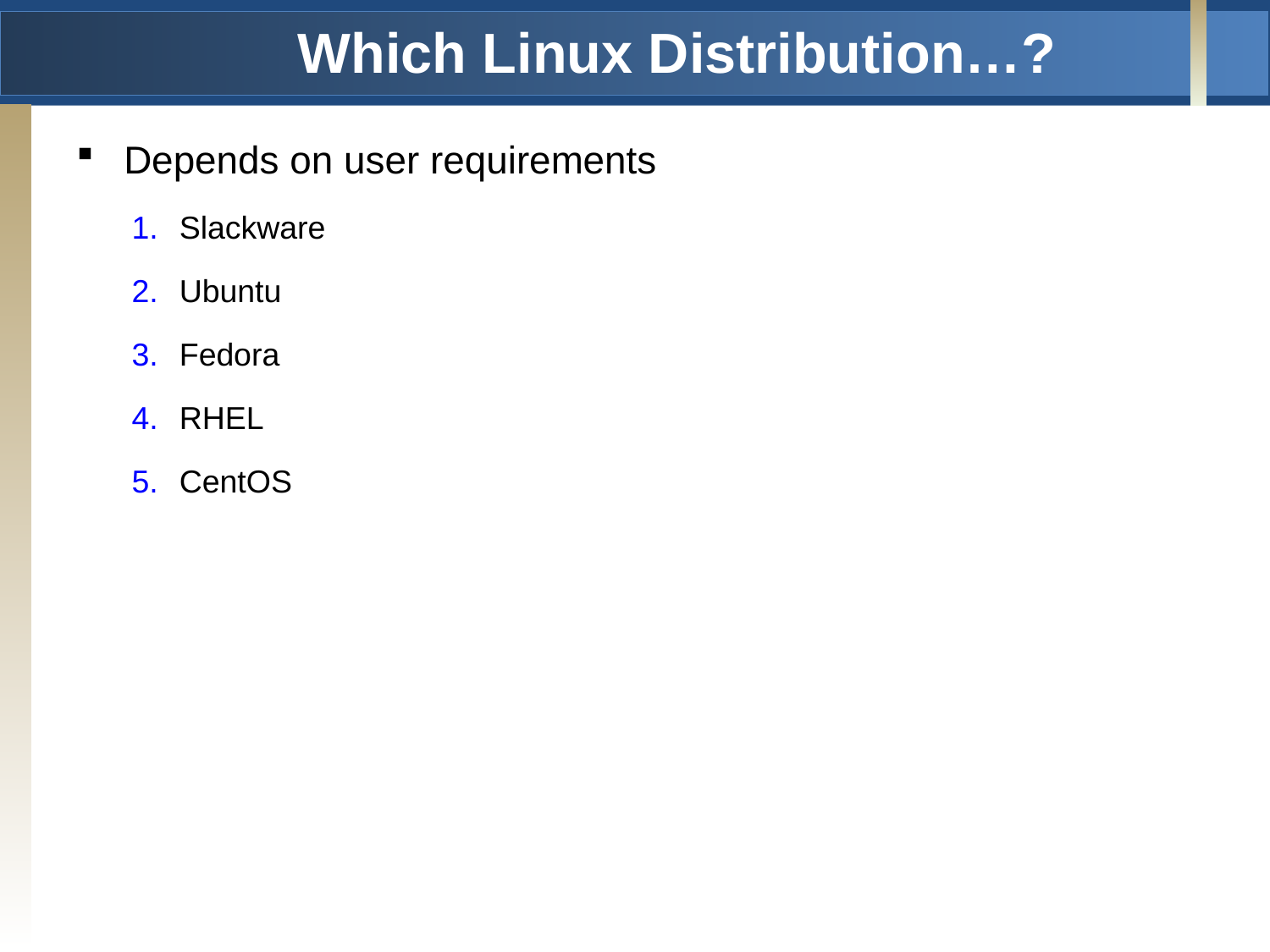

# Which Linux Distribution…?
Depends on user requirements
Slackware
Ubuntu
Fedora
RHEL
CentOS